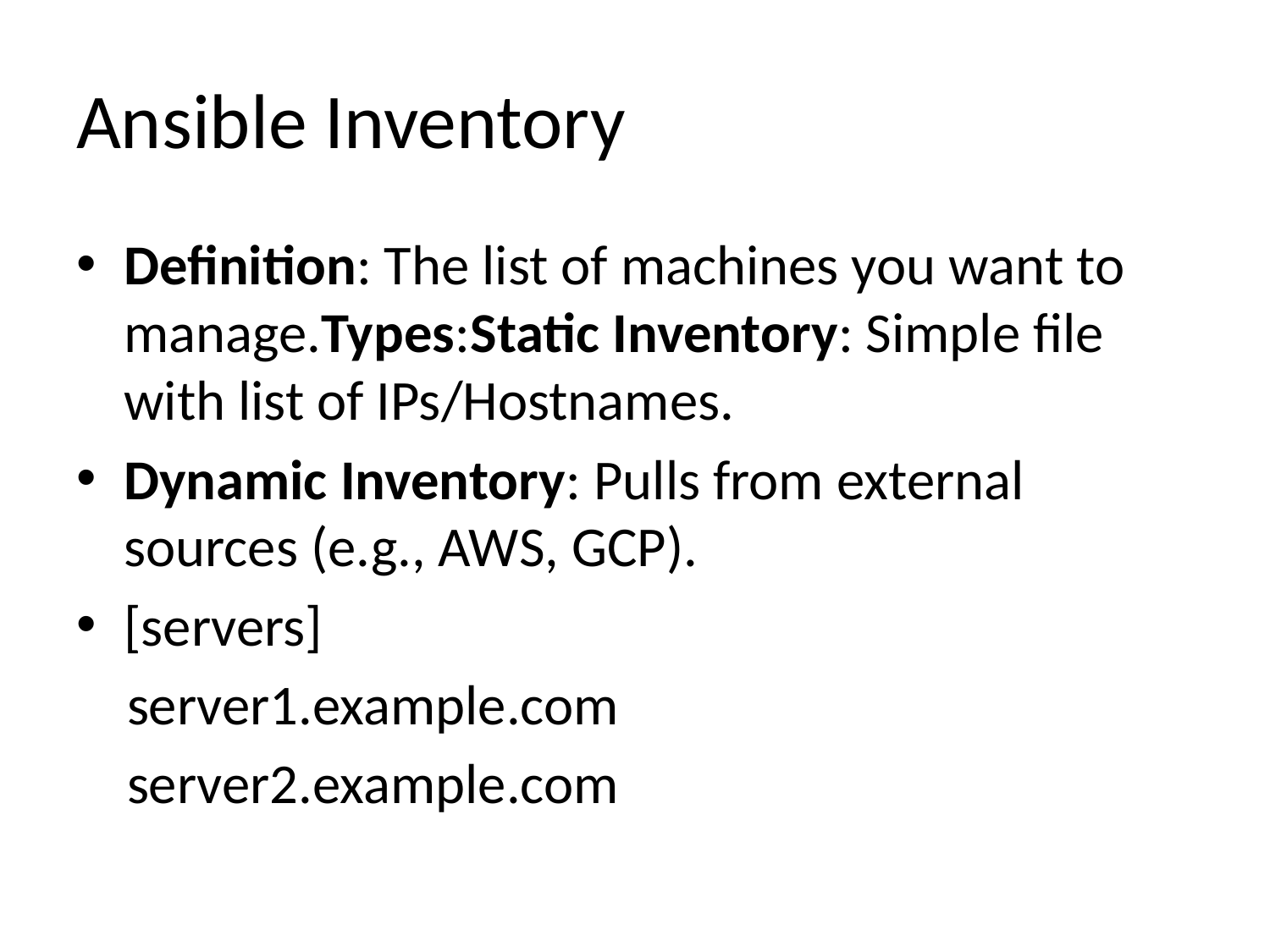

# Ansible Inventory
Definition: The list of machines you want to manage.Types:Static Inventory: Simple file with list of IPs/Hostnames.
Dynamic Inventory: Pulls from external sources (e.g., AWS, GCP).
[servers]
    server1.example.com
    server2.example.com